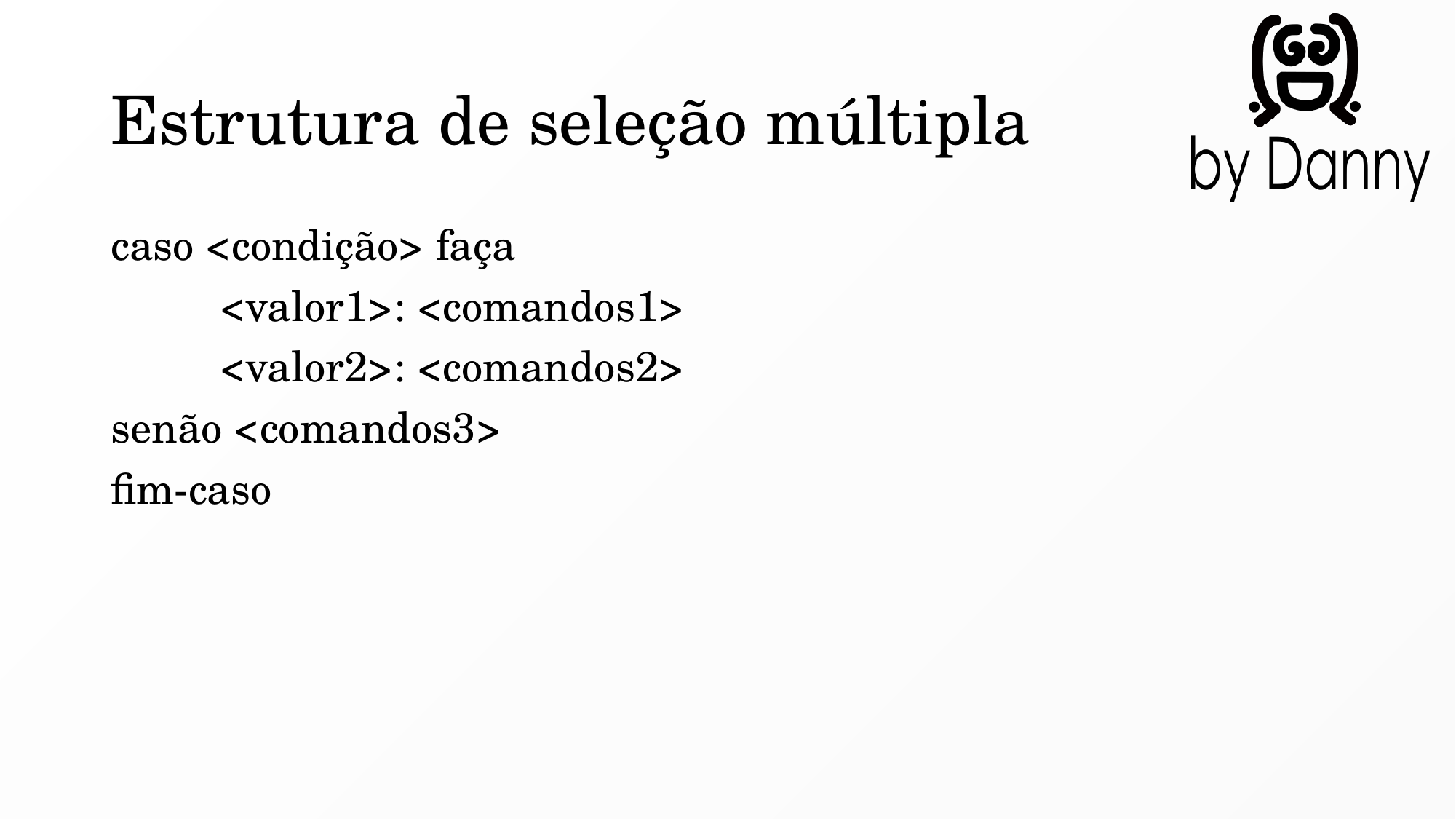

# Estrutura de seleção múltipla
caso <condição> faça
	<valor1>: <comandos1>
	<valor2>: <comandos2>
senão <comandos3>
fim-caso